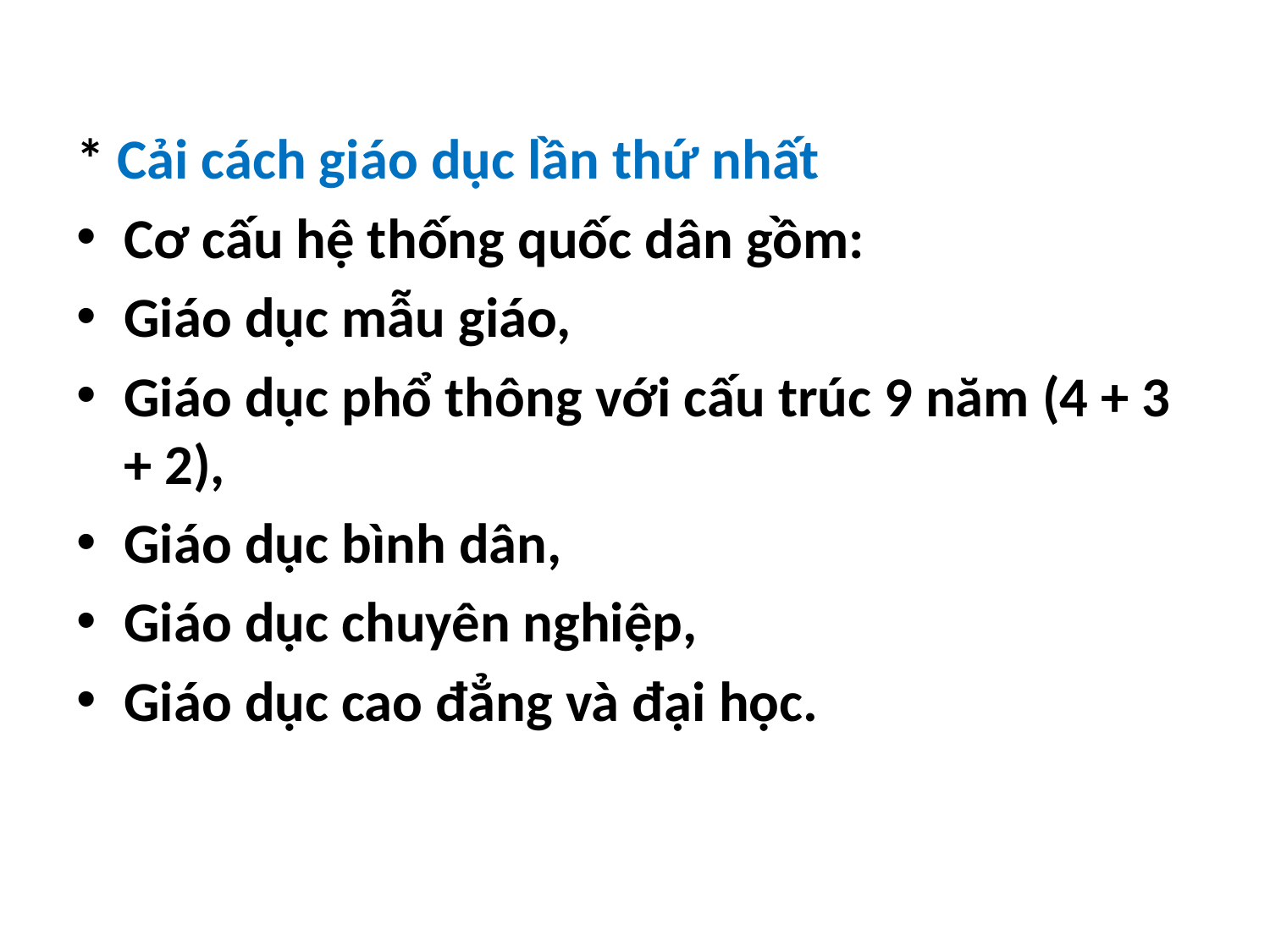

* Cải cách giáo dục lần thứ nhất
Cơ cấu hệ thống quốc dân gồm:
Giáo dục mẫu giáo,
Giáo dục phổ thông với cấu trúc 9 năm (4 + 3 + 2),
Giáo dục bình dân,
Giáo dục chuyên nghiệp,
Giáo dục cao đẳng và đại học.